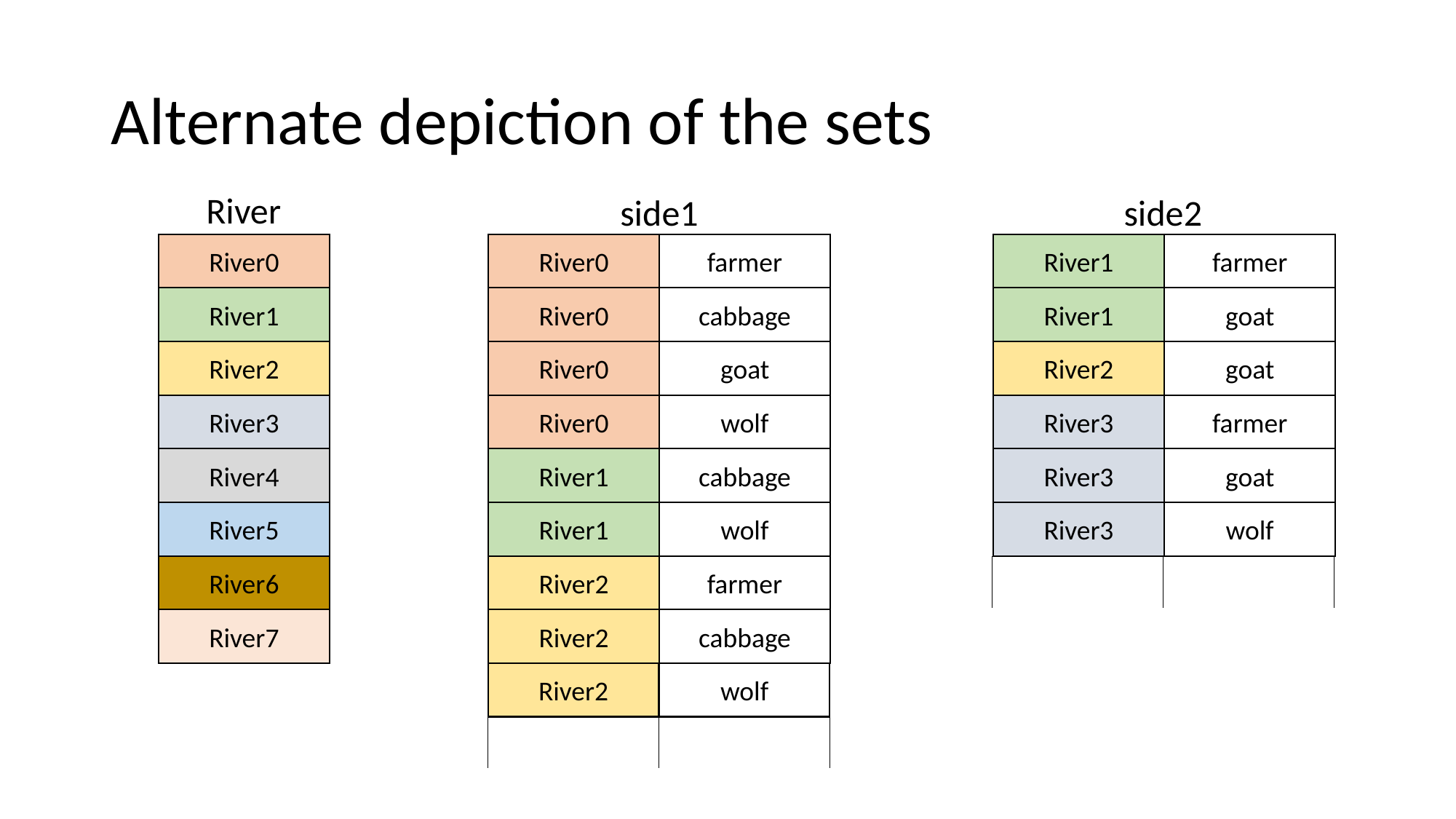

# Alternate depiction of the sets
River
side1
side2
River0
River0
farmer
River1
farmer
River1
River0
cabbage
River1
goat
River2
River0
goat
River2
goat
River3
River0
wolf
River3
farmer
River4
River1
cabbage
River3
goat
River5
River1
wolf
River3
wolf
River6
River2
farmer
River7
River2
cabbage
River2
wolf